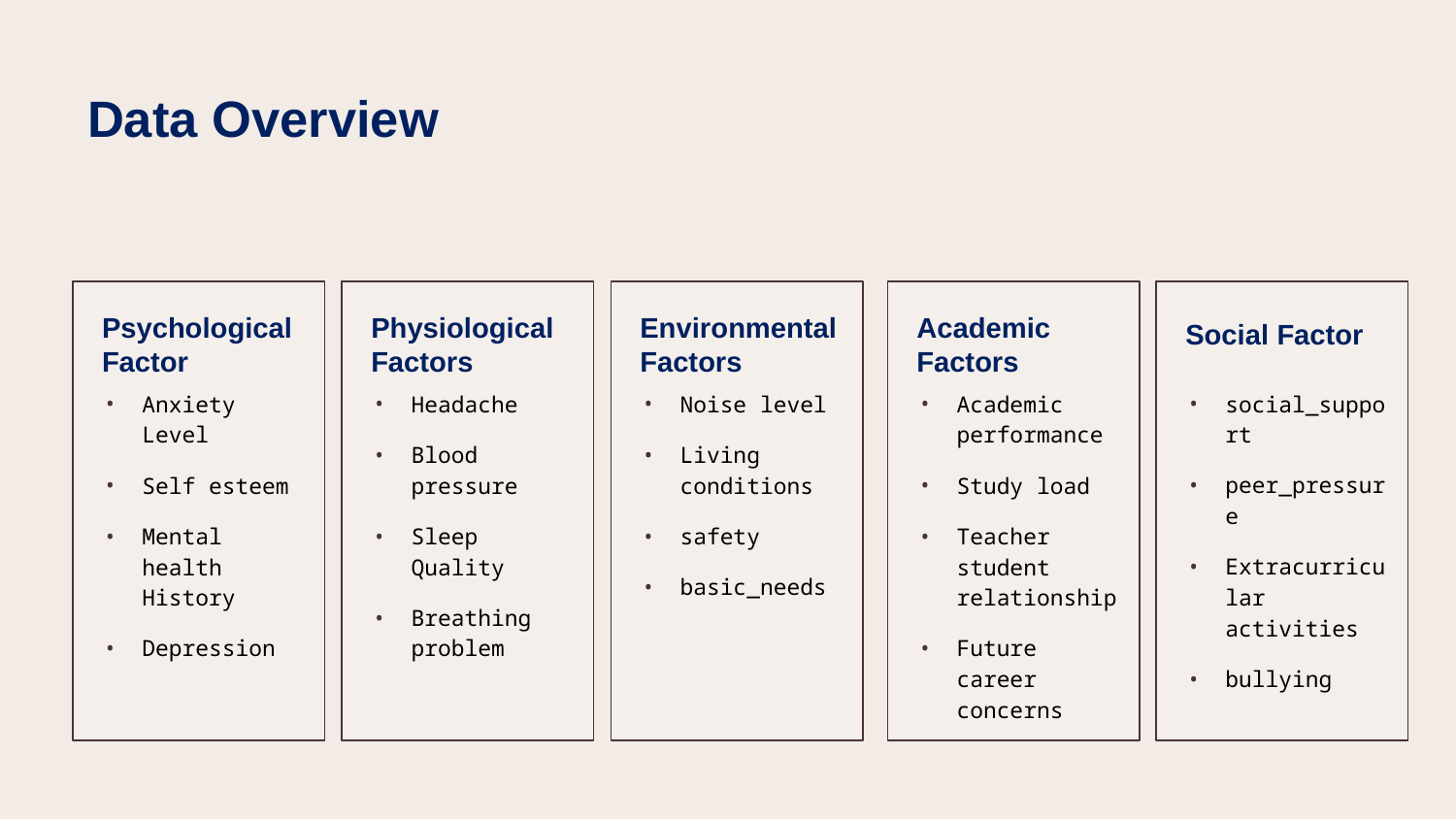

# Data Overview
Social Factor

Physiological Factors

Environmental Factors

Academic Factors

Psychological Factor

social_support
peer_pressure
Extracurricular activities
bullying
Headache
Blood pressure
Sleep Quality
Breathing problem
Noise level
Living conditions
safety
basic_needs
Academic performance
Study load
Teacher student relationship
Future career concerns
Anxiety Level
Self esteem
Mental health History
Depression